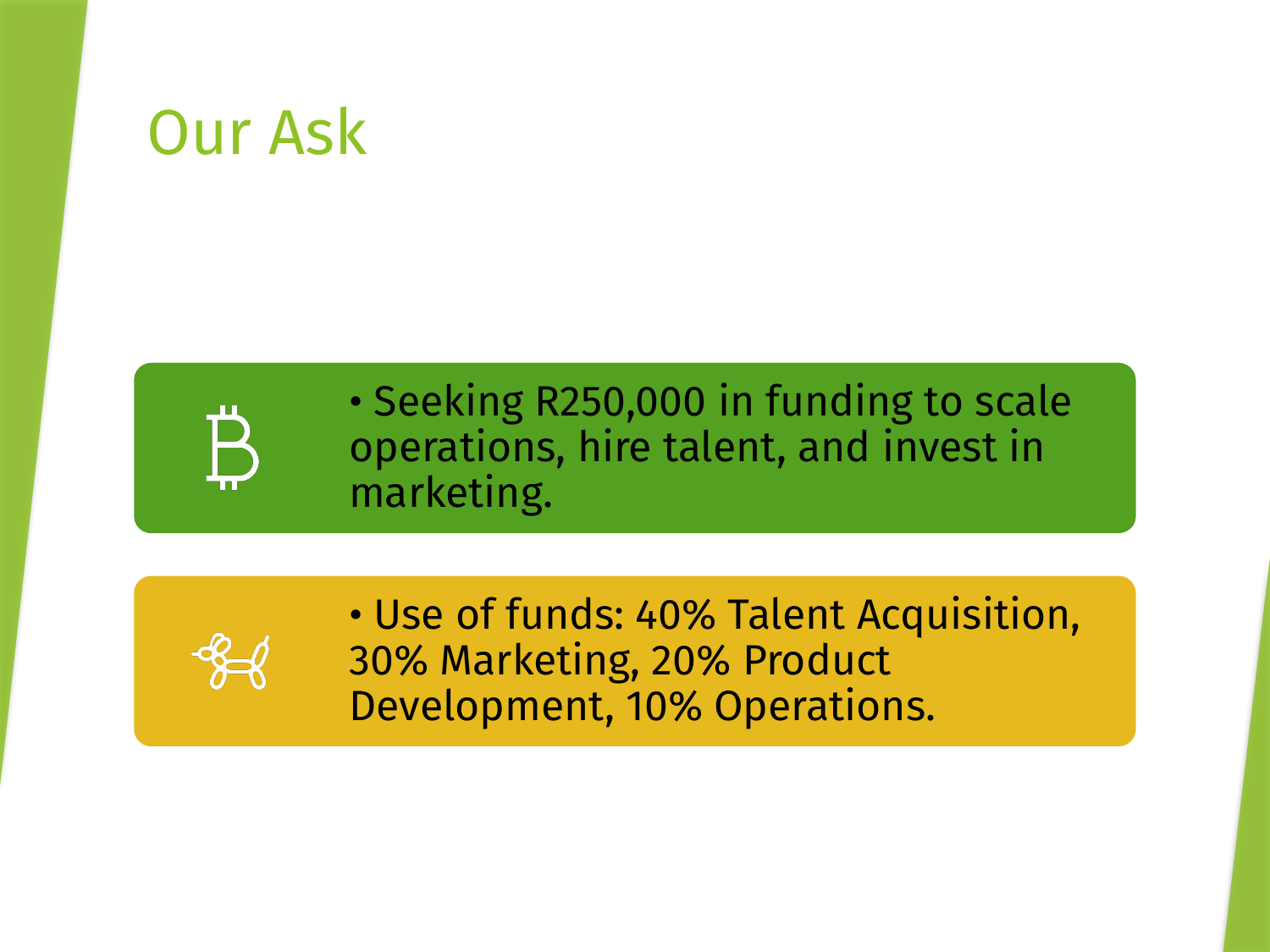

# Our Ask
• Seeking R250,000 in funding to scale operations, hire talent, and invest in marketing.
• Use of funds: 40% Talent Acquisition, 30% Marketing, 20% Product Development, 10% Operations.